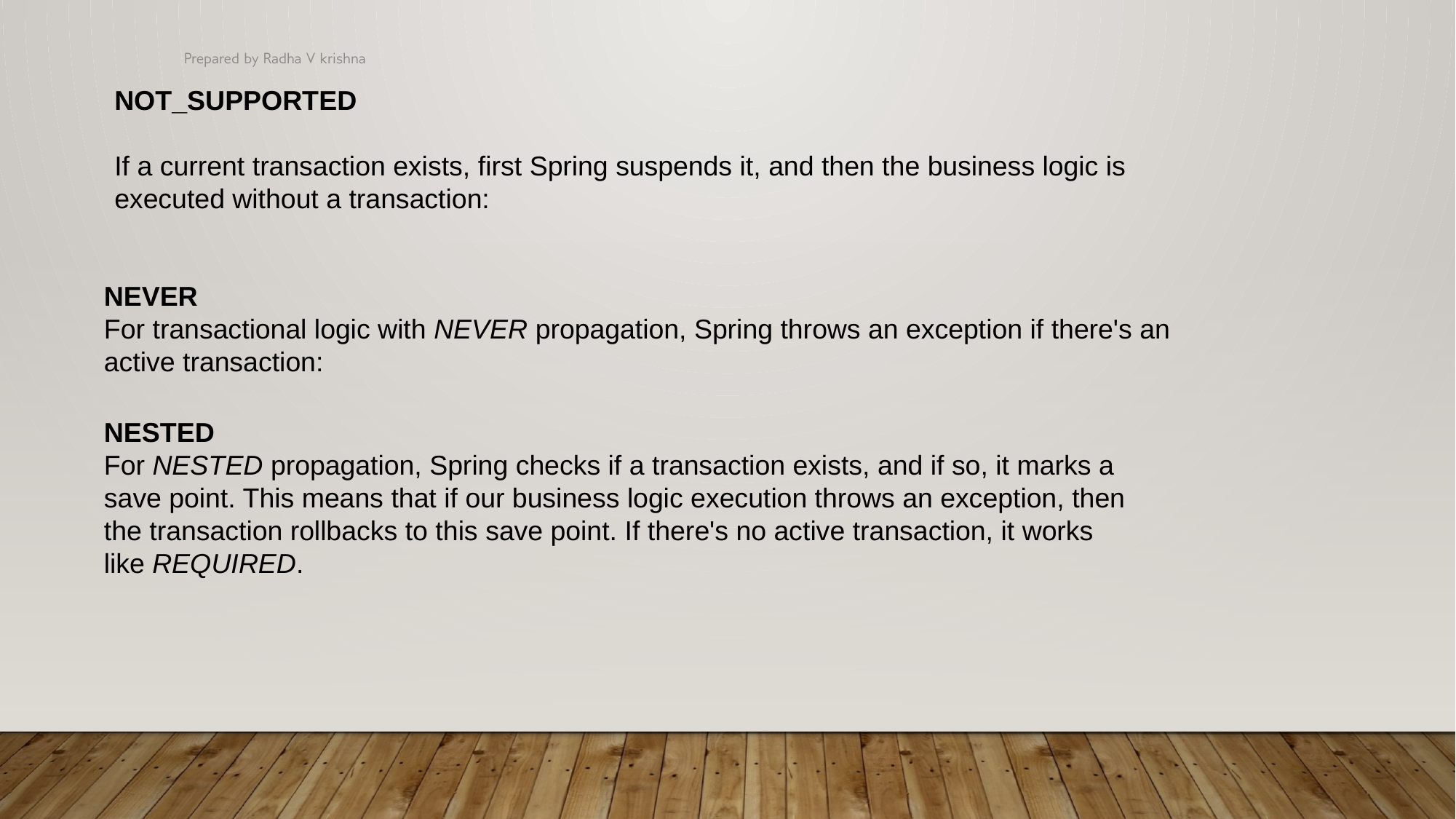

Prepared by Radha V krishna
NOT_SUPPORTED

If a current transaction exists, first Spring suspends it, and then the business logic is executed without a transaction:
NEVER
For transactional logic with NEVER propagation, Spring throws an exception if there's an active transaction:
NESTED
For NESTED propagation, Spring checks if a transaction exists, and if so, it marks a save point. This means that if our business logic execution throws an exception, then the transaction rollbacks to this save point. If there's no active transaction, it works like REQUIRED.